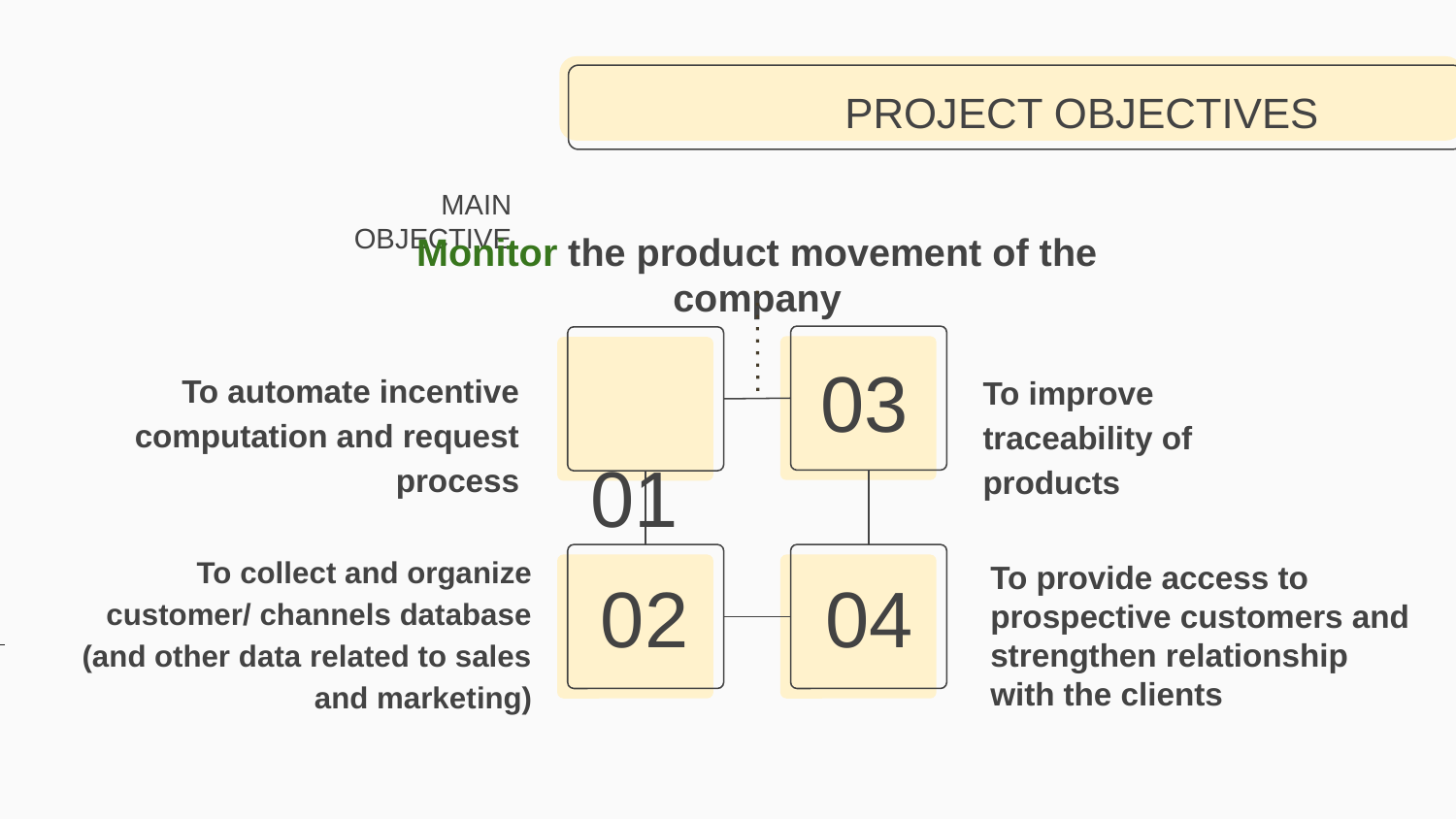

# PROJECT OBJECTIVES
MAIN OBJECTIVE
Monitor the product movement of the company

 03
 01
To automate incentive computation and request process

To improve traceability of products
To collect and organize customer/ channels database (and other data related to sales and marketing)

To provide access to prospective customers and strengthen relationship with the clients

 02
 04